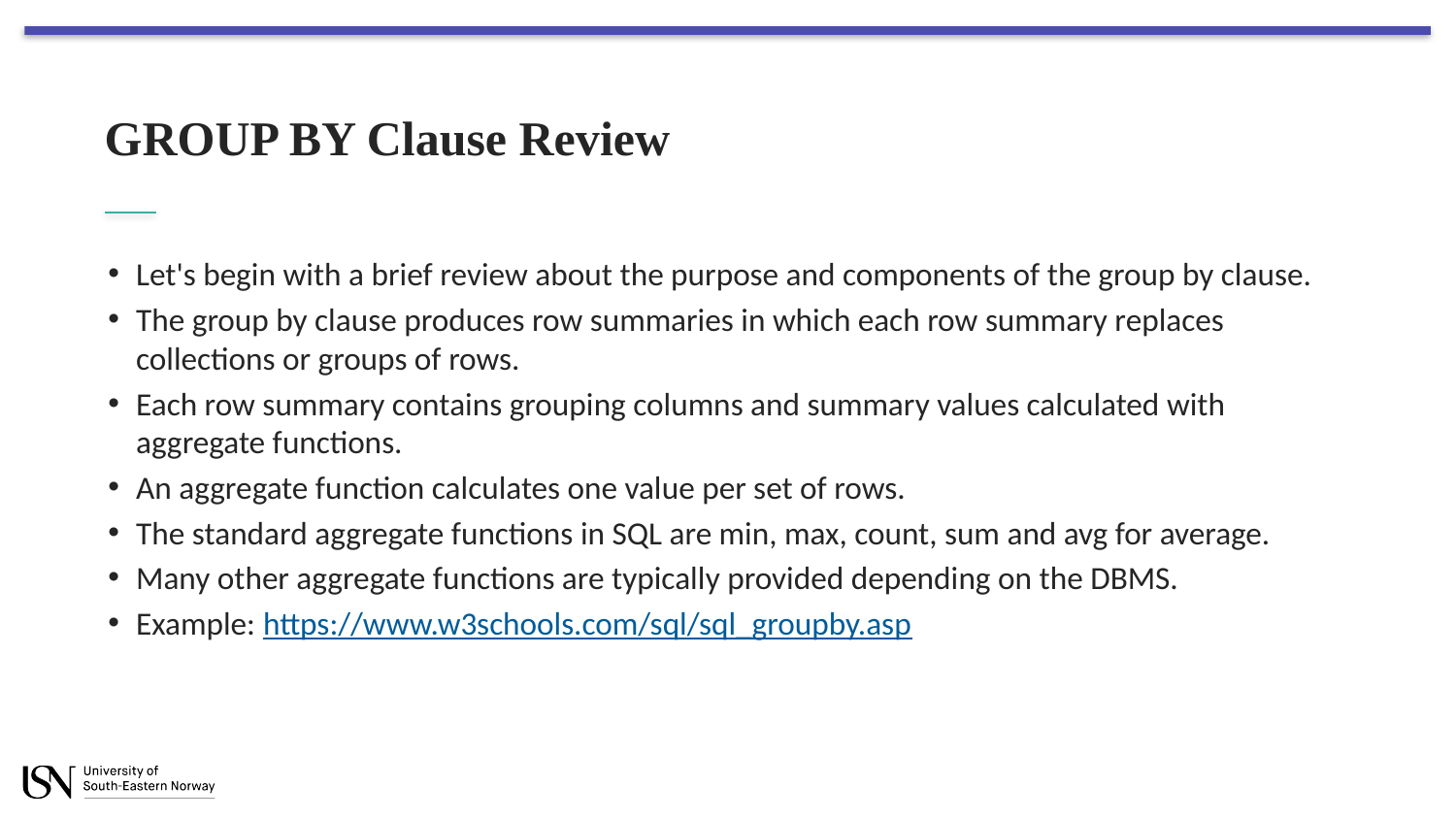

# GROUP BY Clause Review
Let's begin with a brief review about the purpose and components of the group by clause.
The group by clause produces row summaries in which each row summary replaces collections or groups of rows.
Each row summary contains grouping columns and summary values calculated with aggregate functions.
An aggregate function calculates one value per set of rows.
The standard aggregate functions in SQL are min, max, count, sum and avg for average.
Many other aggregate functions are typically provided depending on the DBMS.
Example: https://www.w3schools.com/sql/sql_groupby.asp